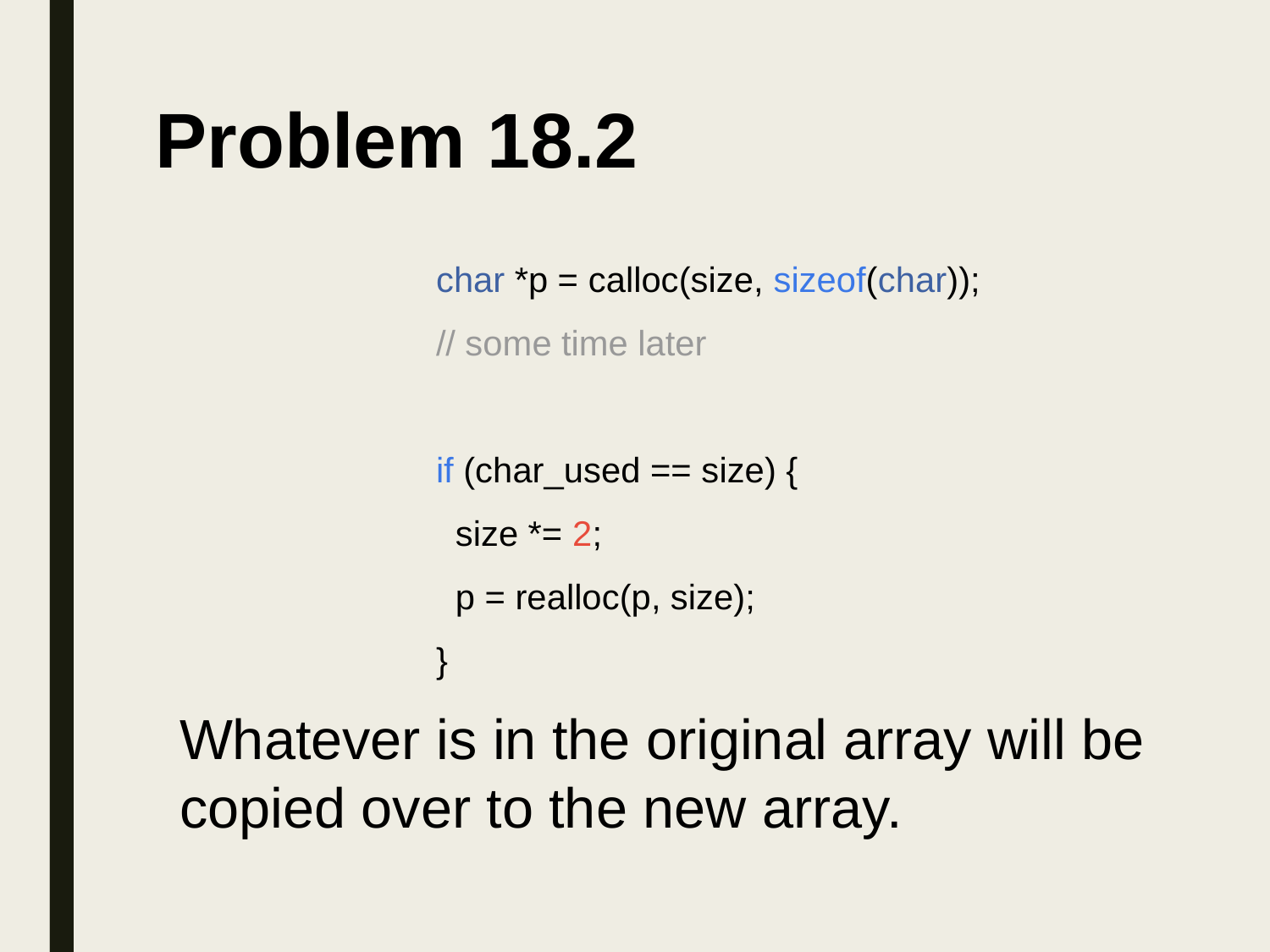

Problem 18.2
char *p = calloc(size, sizeof(char));
// some time later

if (char_used == size) {
  size *= 2;
  p = realloc(p, size);
}
Whatever is in the original array will be copied over to the new array.